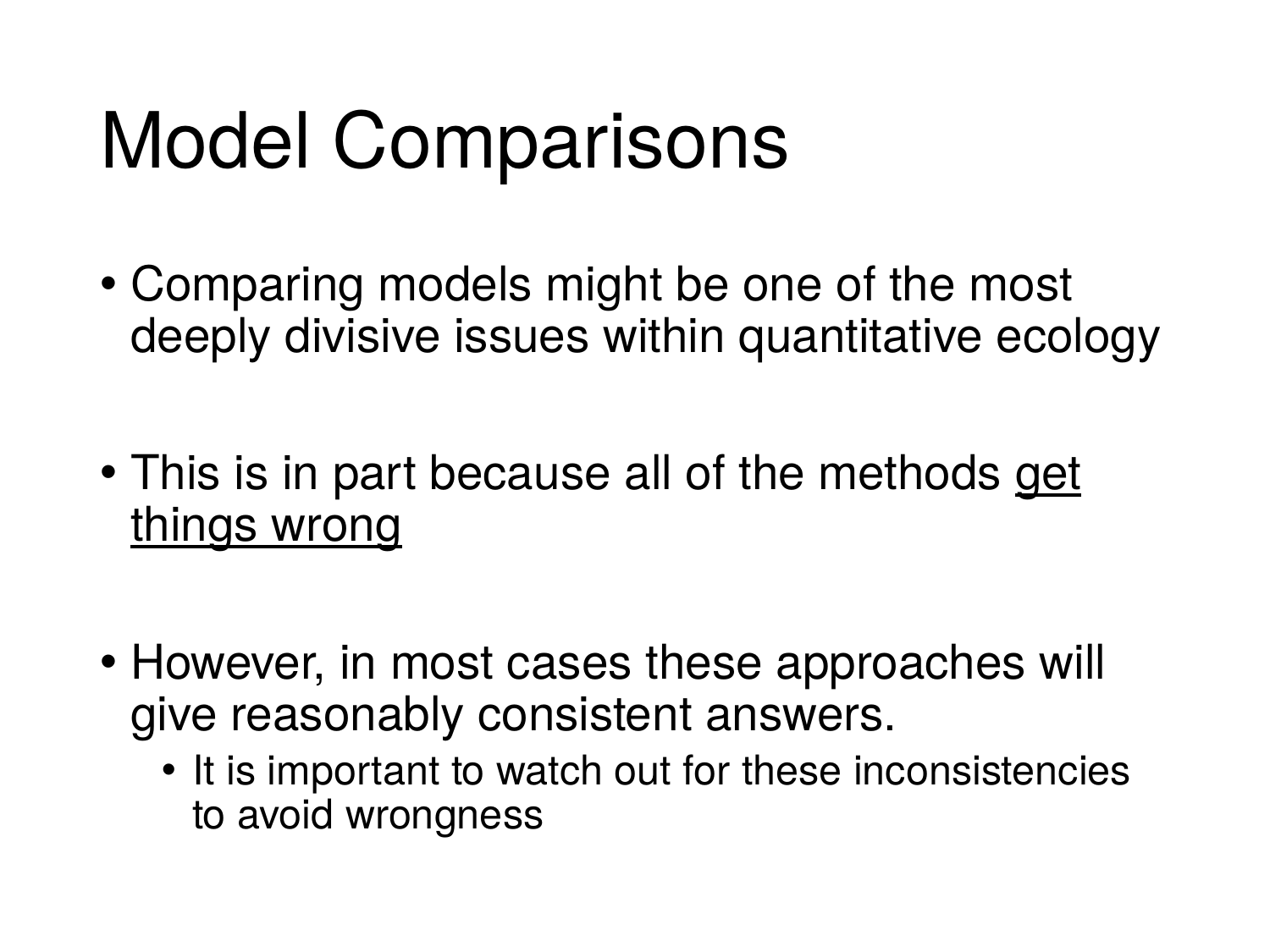

# Model Comparisons
Comparing models might be one of the most deeply divisive issues within quantitative ecology

This is in part because all of the methods get things wrong

However, in most cases these approaches will give reasonably consistent answers.
It is important to watch out for these inconsistencies to avoid wrongness